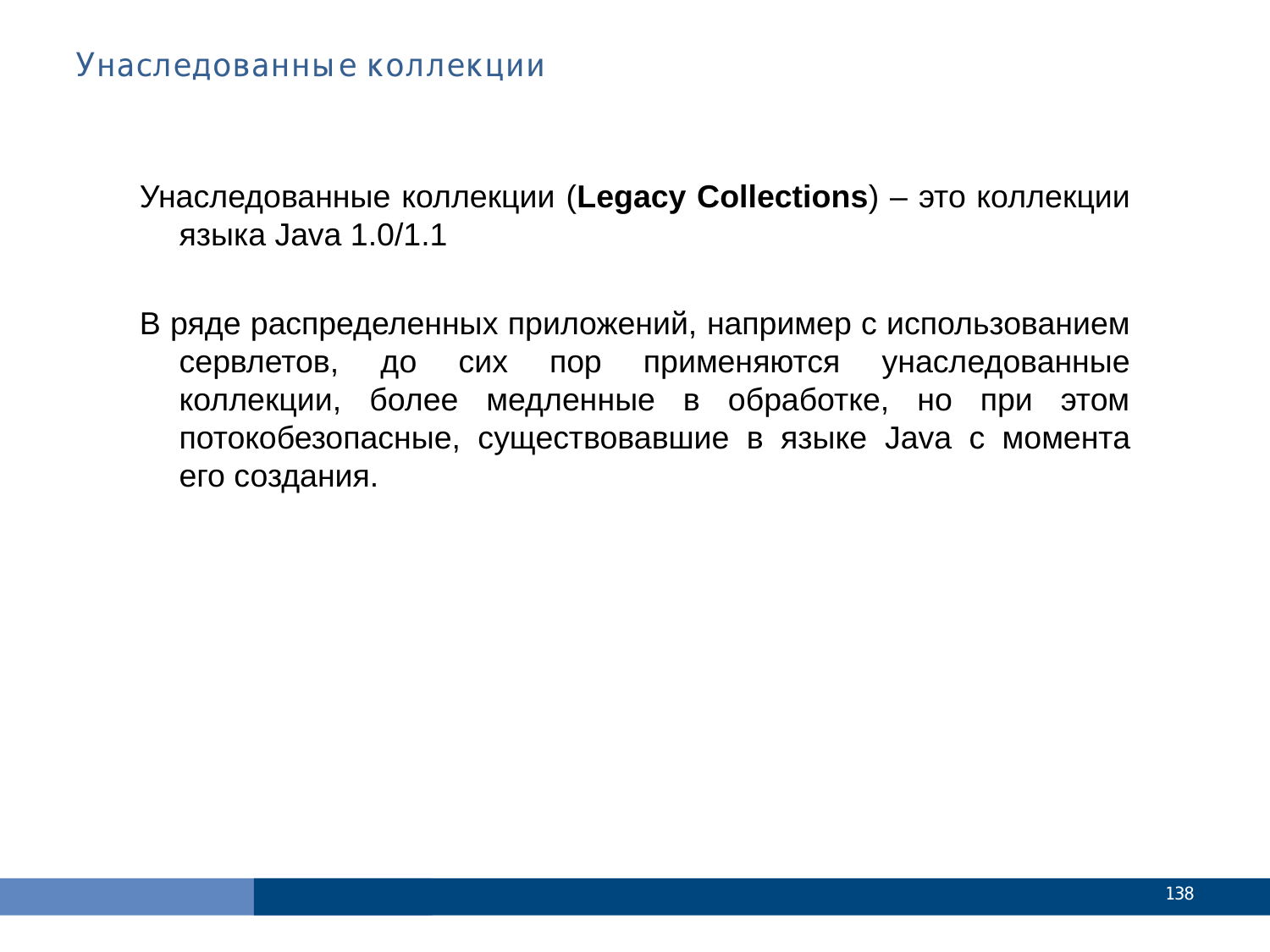

Унаследованные коллекции
Унаследованные коллекции (Legacy Collections) – это коллекции языка Java 1.0/1.1

В ряде распределенных приложений, например с использованием сервлетов, до сих пор применяются унаследованные коллекции, более медленные в обработке, но при этом потокобезопасные, существовавшие в языке Java с момента его создания.
138